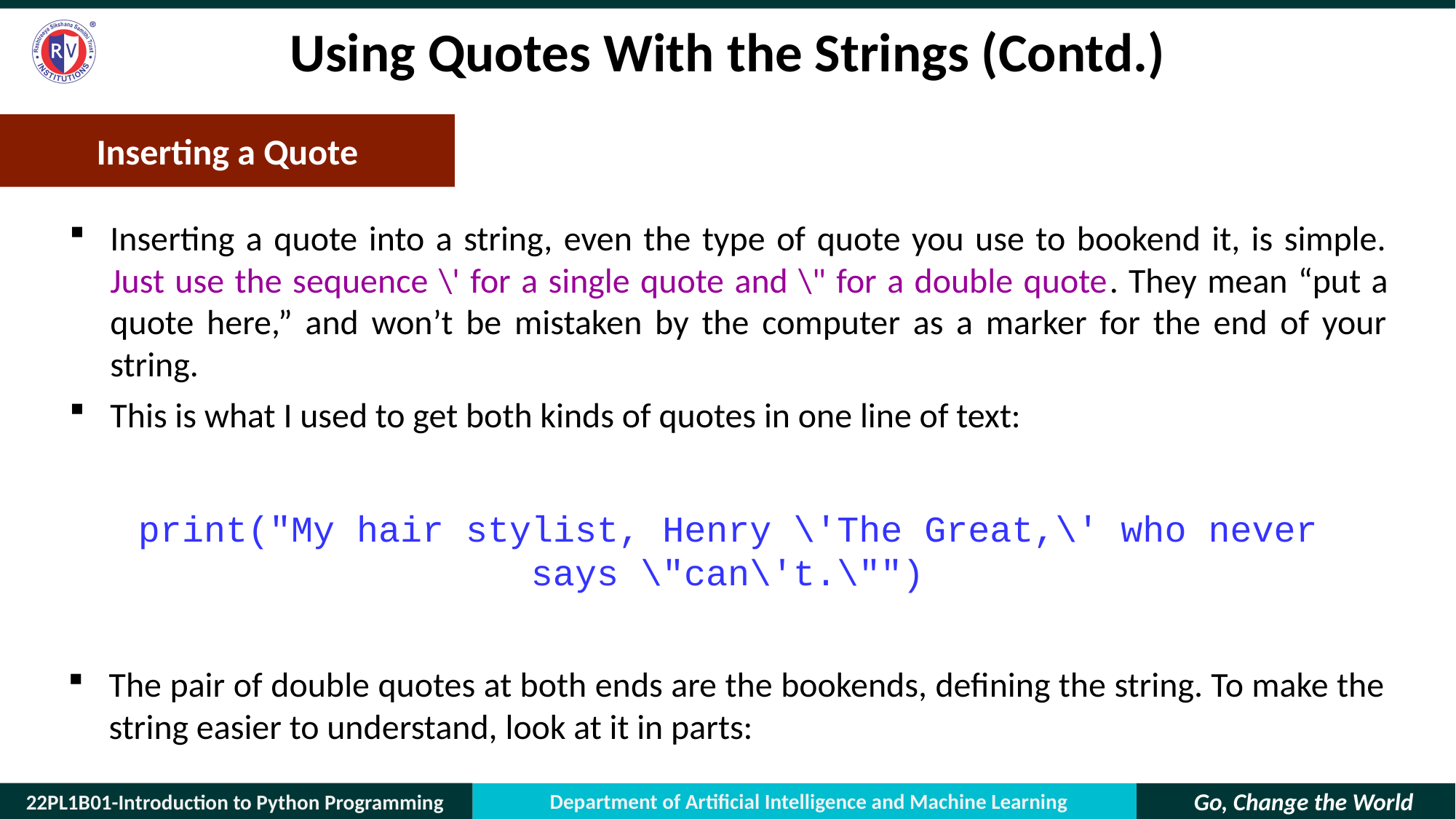

# Using Quotes With the Strings (Contd.)
Inserting a Quote
Inserting a quote into a string, even the type of quote you use to bookend it, is simple. Just use the sequence \' for a single quote and \" for a double quote. They mean “put a quote here,” and won’t be mistaken by the computer as a marker for the end of your string.
This is what I used to get both kinds of quotes in one line of text:
print("My hair stylist, Henry \'The Great,\' who never says \"can\'t.\"")
The pair of double quotes at both ends are the bookends, defining the string. To make the string easier to understand, look at it in parts: